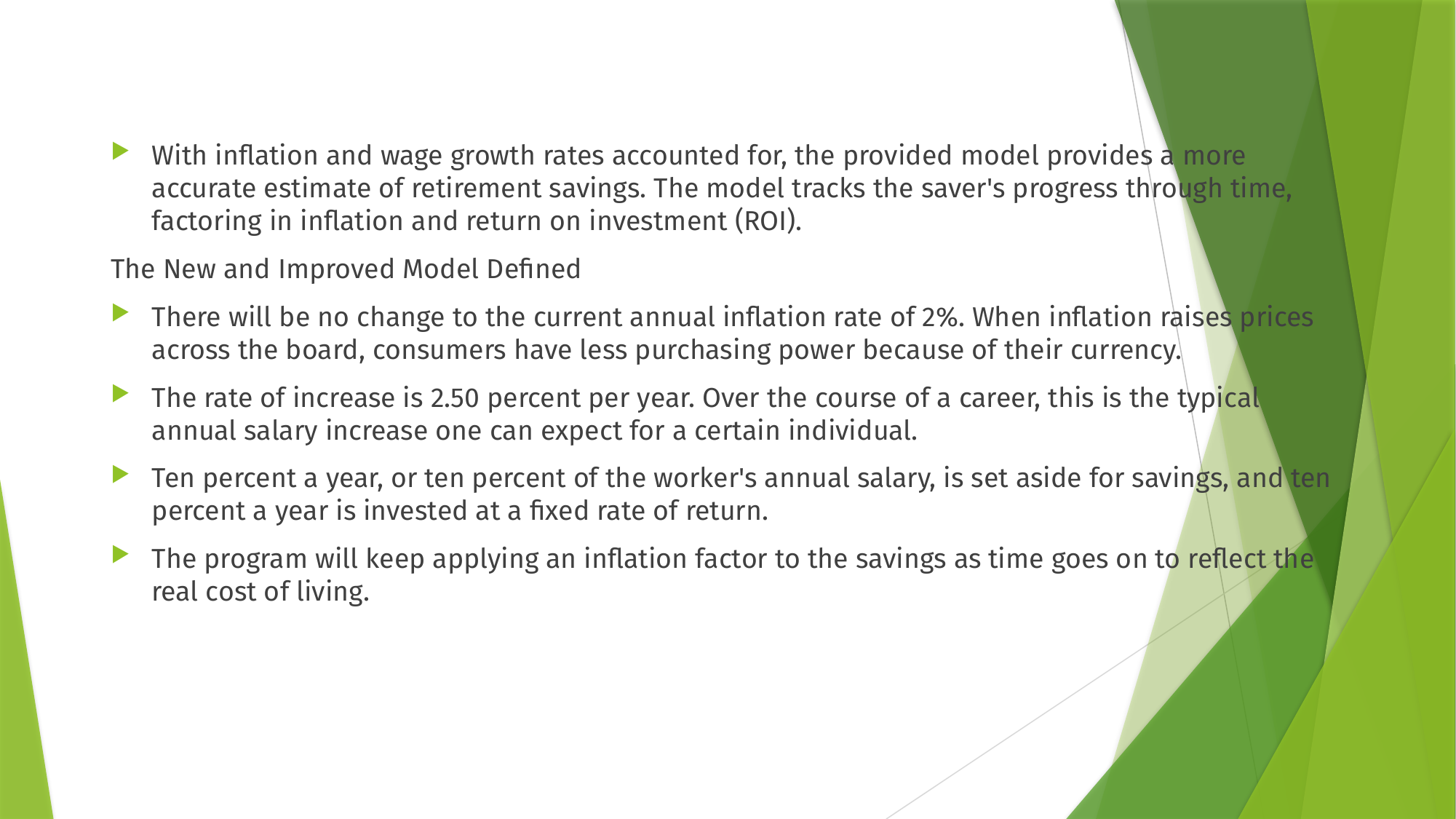

With inflation and wage growth rates accounted for, the provided model provides a more accurate estimate of retirement savings. The model tracks the saver's progress through time, factoring in inflation and return on investment (ROI).
The New and Improved Model Defined
There will be no change to the current annual inflation rate of 2%. When inflation raises prices across the board, consumers have less purchasing power because of their currency.
The rate of increase is 2.50 percent per year. Over the course of a career, this is the typical annual salary increase one can expect for a certain individual.
Ten percent a year, or ten percent of the worker's annual salary, is set aside for savings, and ten percent a year is invested at a fixed rate of return.
The program will keep applying an inflation factor to the savings as time goes on to reflect the real cost of living.